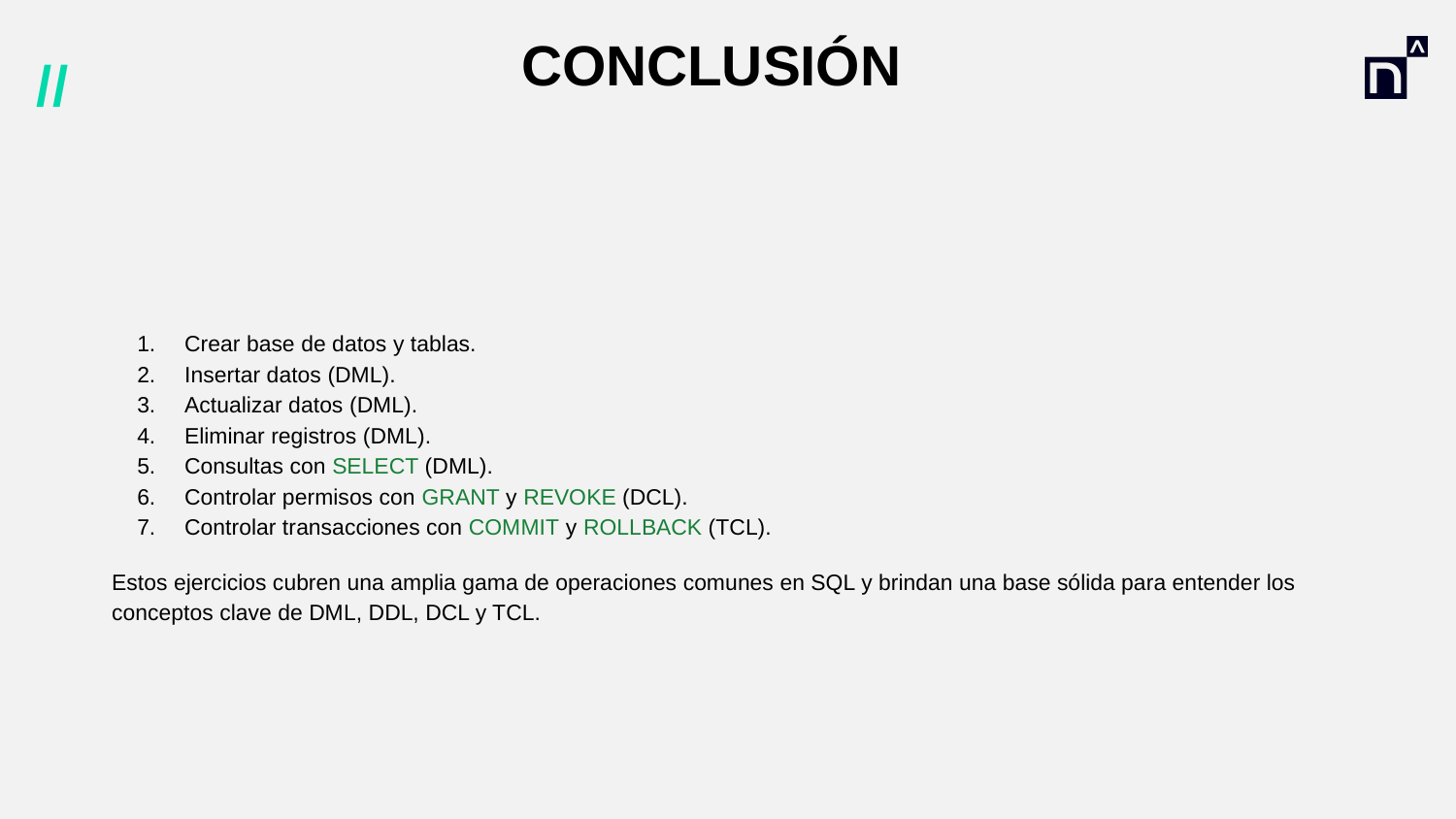

# CONCLUSIÓN

Crear base de datos y tablas.
Insertar datos (DML).
Actualizar datos (DML).
Eliminar registros (DML).
Consultas con SELECT (DML).
Controlar permisos con GRANT y REVOKE (DCL).
Controlar transacciones con COMMIT y ROLLBACK (TCL).
Estos ejercicios cubren una amplia gama de operaciones comunes en SQL y brindan una base sólida para entender los conceptos clave de DML, DDL, DCL y TCL.